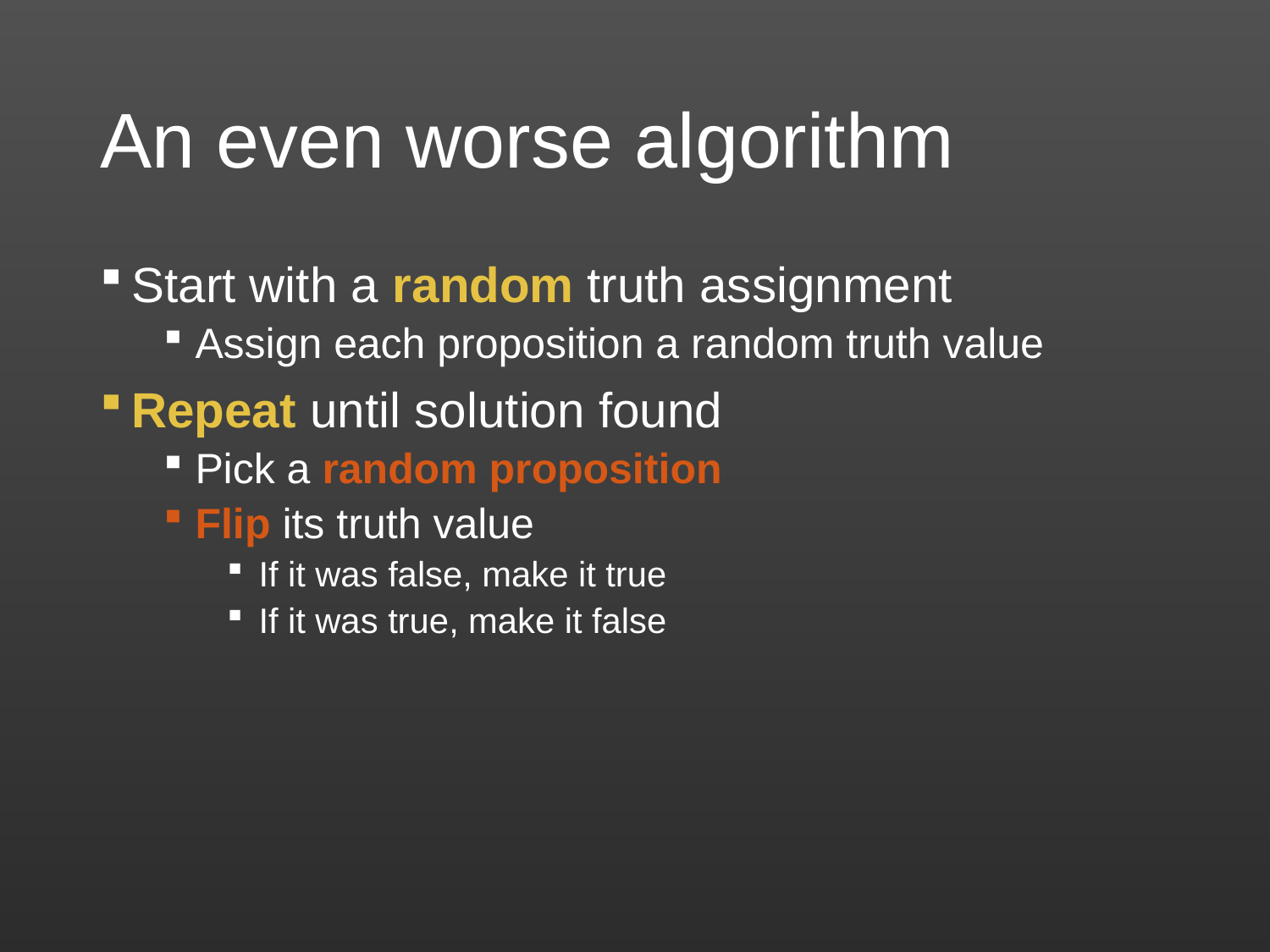

# An even worse algorithm
Start with a random truth assignment
Assign each proposition a random truth value
Repeat until solution found
Pick a random proposition
Flip its truth value
If it was false, make it true
If it was true, make it false